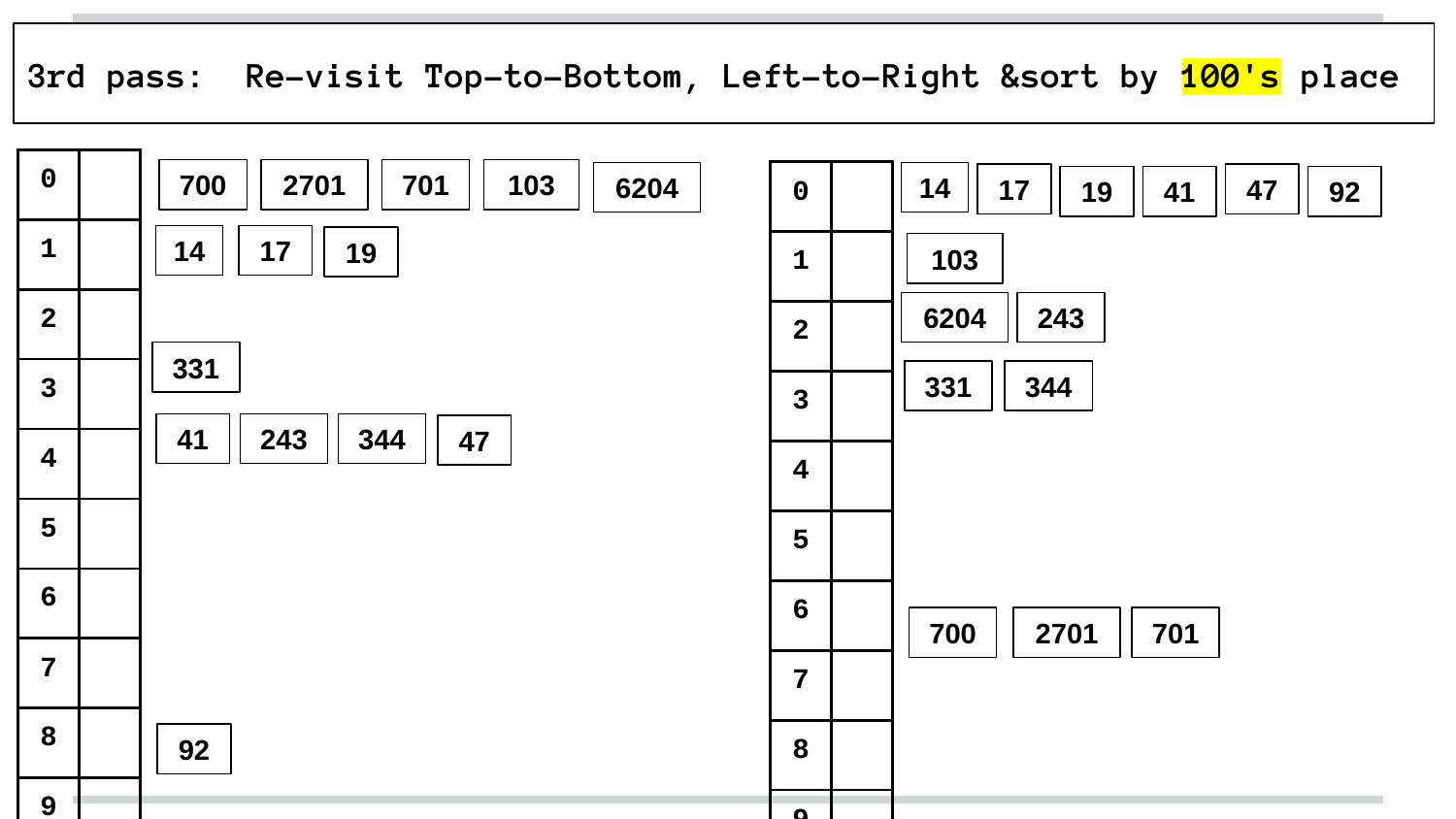

3rd pass:  Re-visit Top-to-Bottom, Left-to-Right &sort by 100's place
| 0 |  |
| --- | --- |
| 1 |  |
| 2 |  |
| 3 |  |
| 4 |  |
| 5 |  |
| 6 |  |
| 7 |  |
| 8 |  |
| 9 |  |
700
2701
701
103
| 0 |  |
| --- | --- |
| 1 |  |
| 2 |  |
| 3 |  |
| 4 |  |
| 5 |  |
| 6 |  |
| 7 |  |
| 8 |  |
| 9 |  |
6204
14
17
47
19
41
92
17
14
19
103
6204
243
331
344
331
41
243
344
47
700
2701
701
92